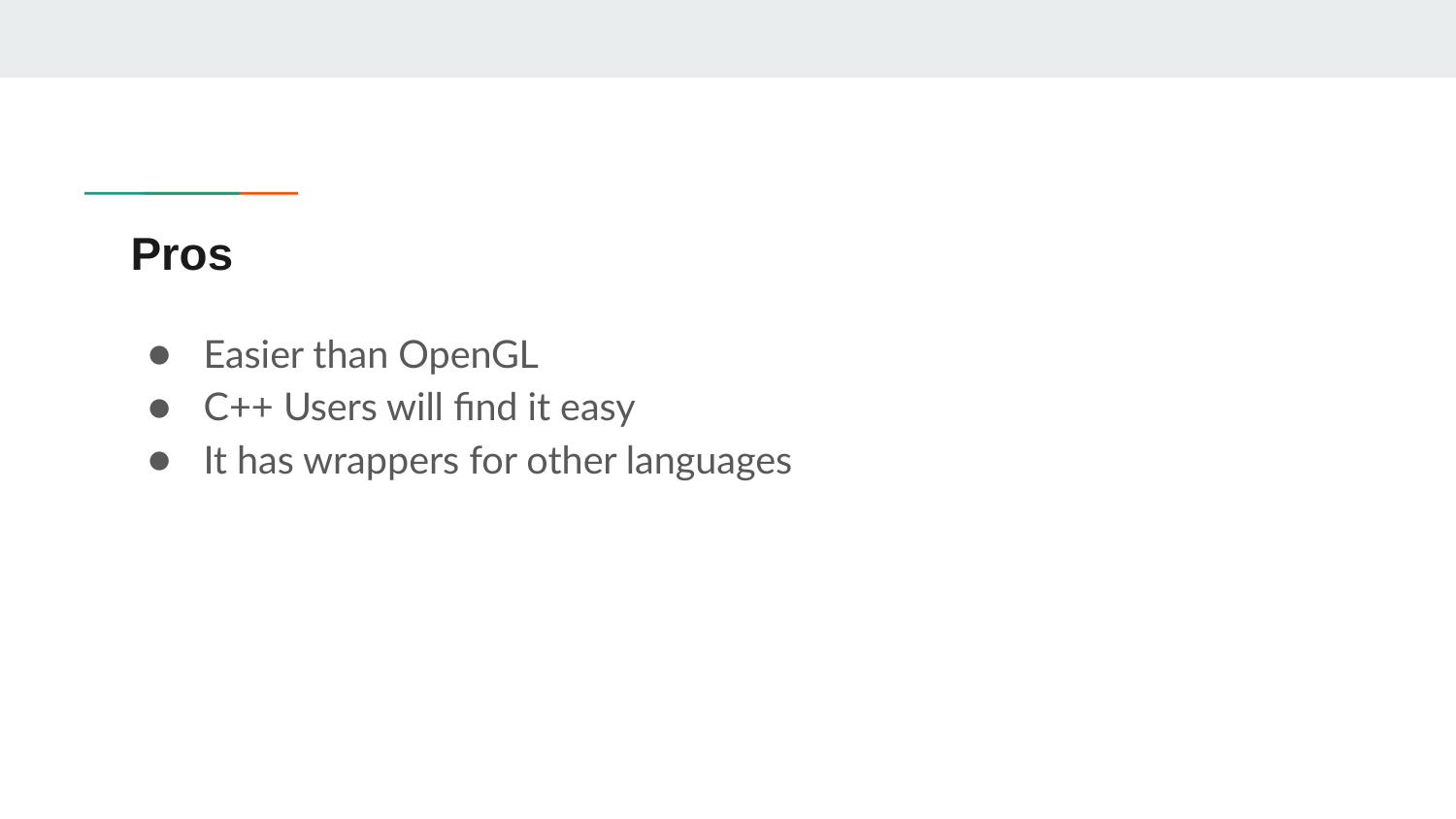

# Pros
Easier than OpenGL
C++ Users will find it easy
It has wrappers for other languages